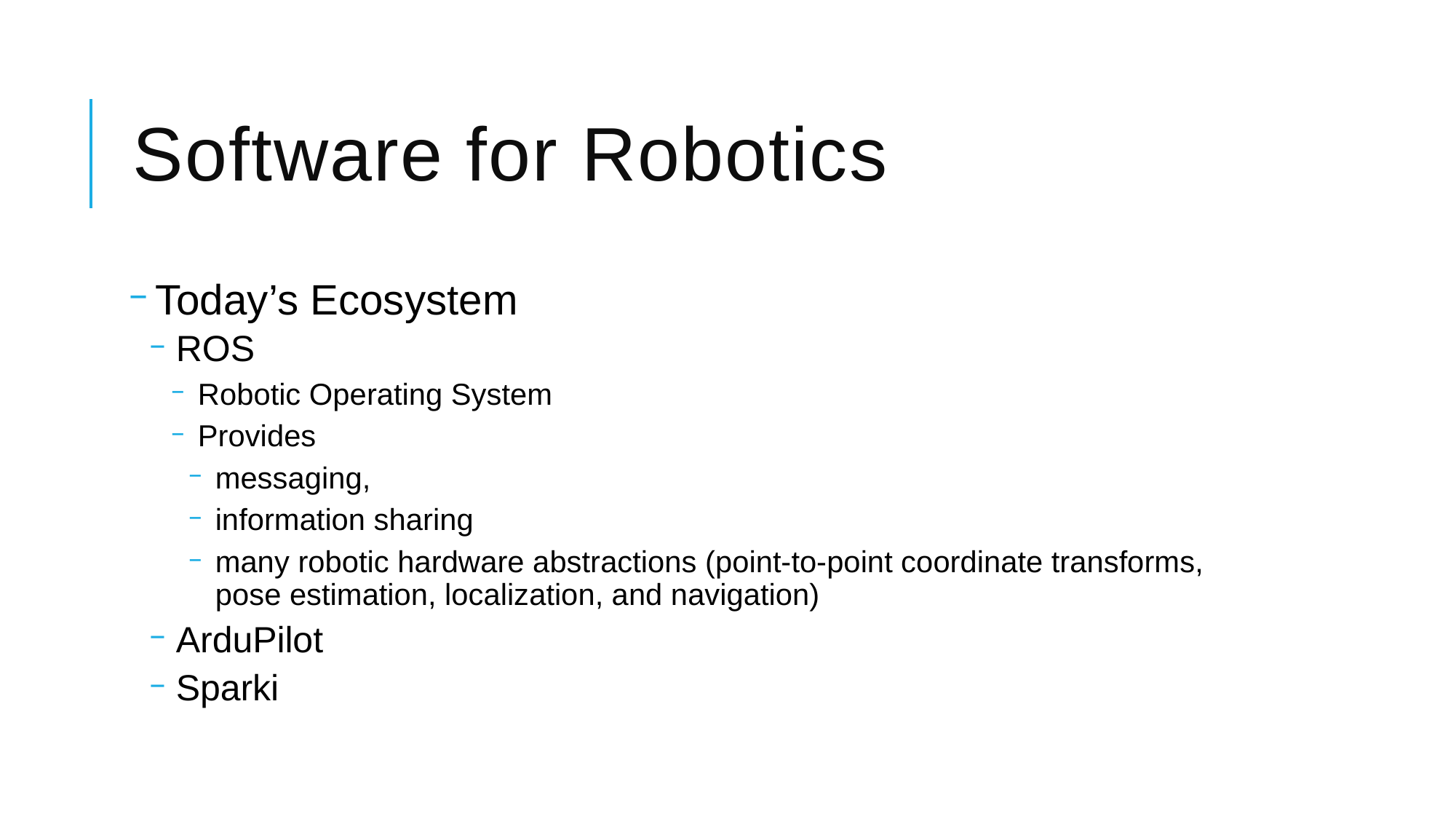

# Software for Robotics
Today’s Ecosystem
ROS
Robotic Operating System
Provides
messaging,
information sharing
many robotic hardware abstractions (point-to-point coordinate transforms, pose estimation, localization, and navigation)
ArduPilot
Sparki